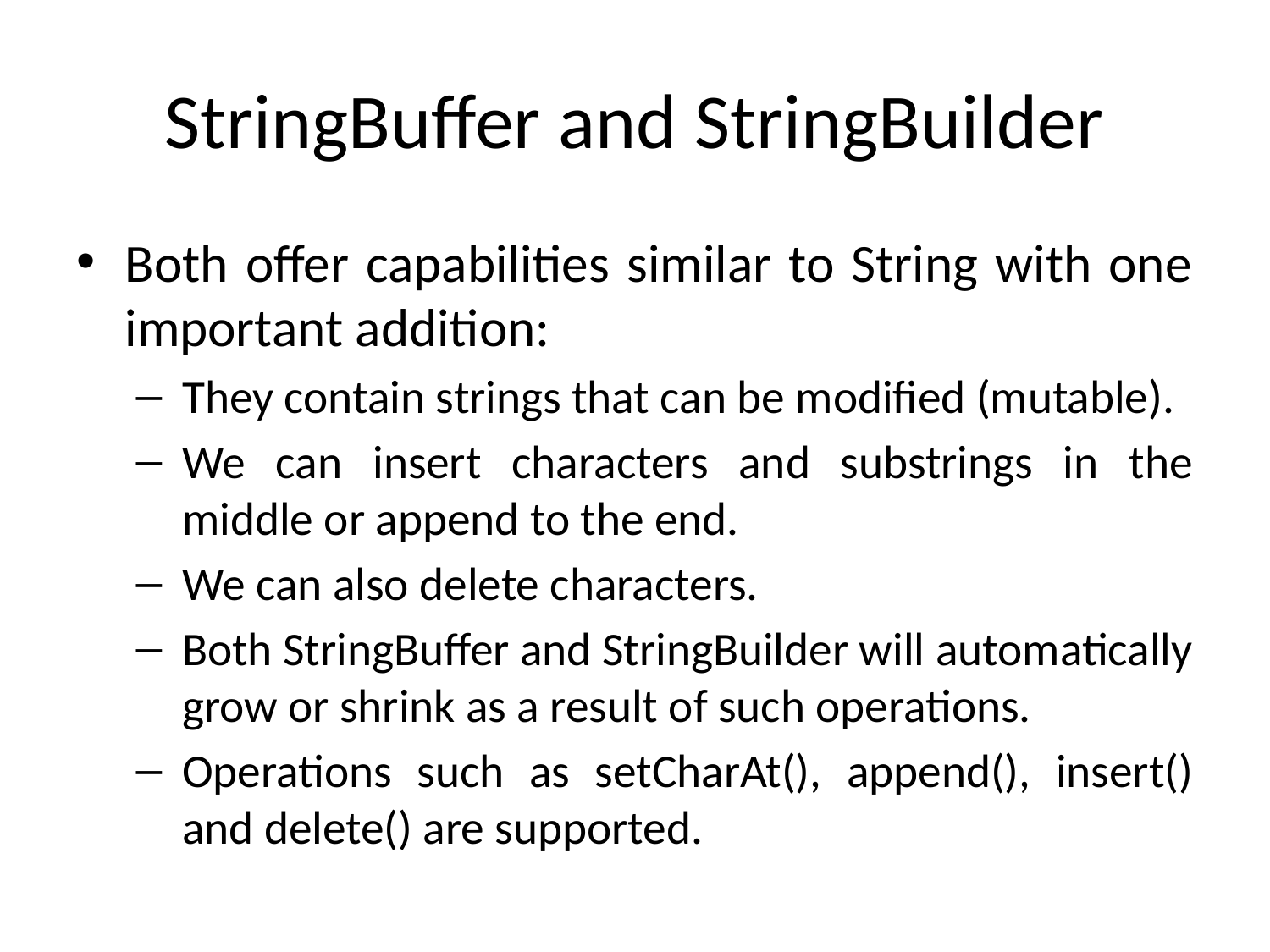

# StringBuffer and StringBuilder
Both offer capabilities similar to String with one important addition:
They contain strings that can be modified (mutable).
We can insert characters and substrings in the middle or append to the end.
We can also delete characters.
Both StringBuffer and StringBuilder will automatically grow or shrink as a result of such operations.
Operations such as setCharAt(), append(), insert() and delete() are supported.